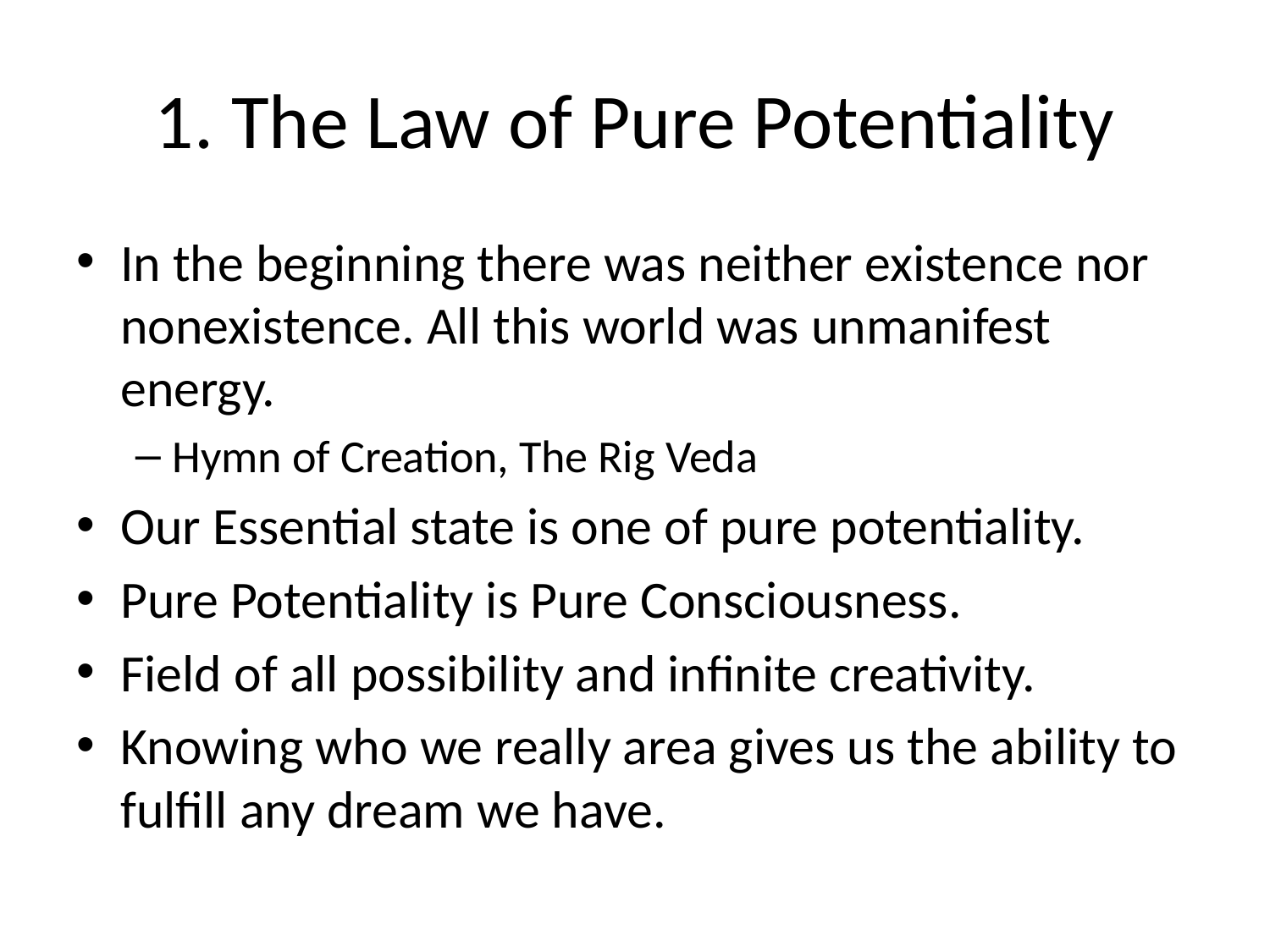

# 1. The Law of Pure Potentiality
In the beginning there was neither existence nor nonexistence. All this world was unmanifest energy.
Hymn of Creation, The Rig Veda
Our Essential state is one of pure potentiality.
Pure Potentiality is Pure Consciousness.
Field of all possibility and infinite creativity.
Knowing who we really area gives us the ability to fulfill any dream we have.